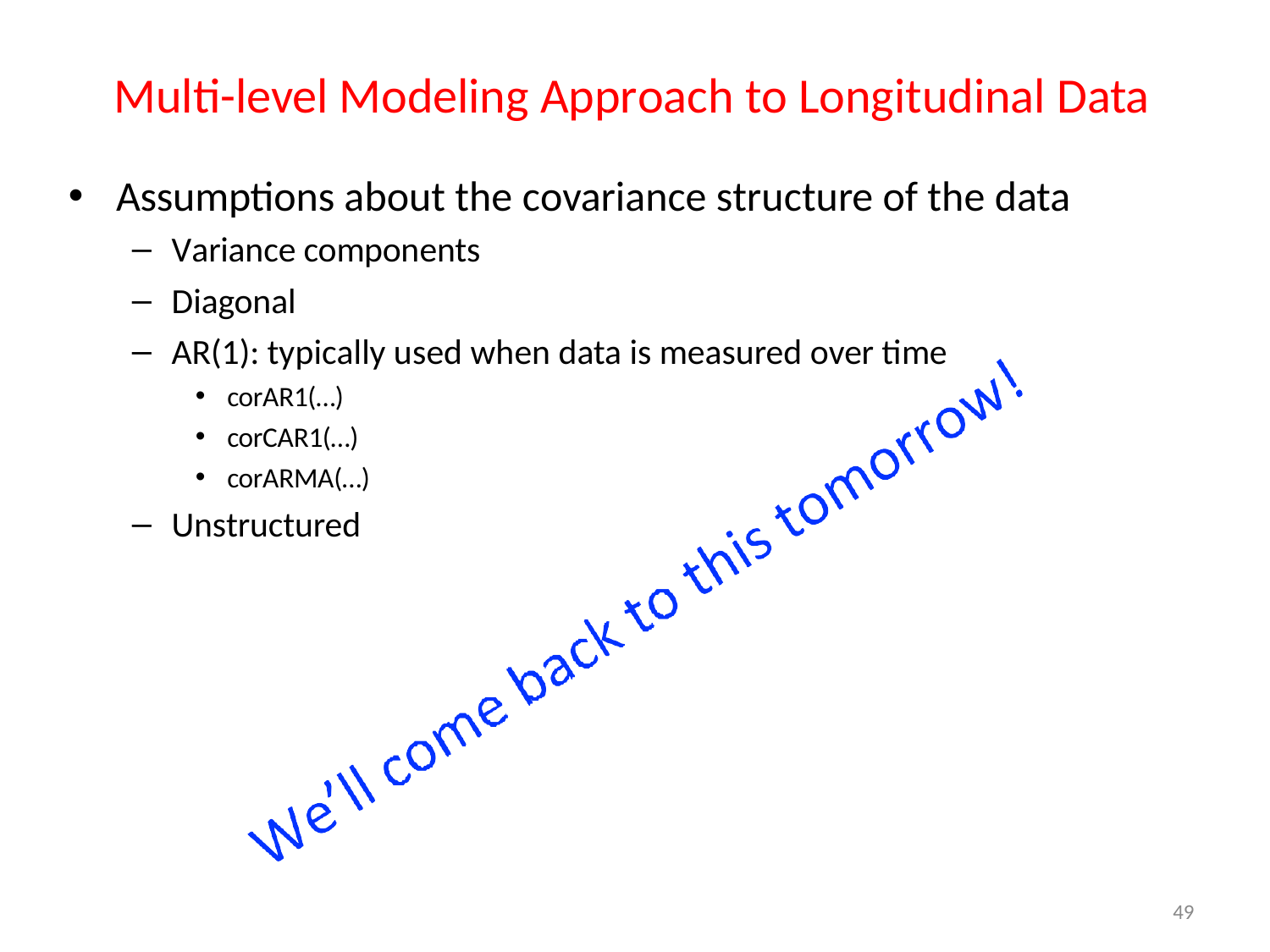

# Multi-level Modeling Approach to Longitudinal Data
Assumptions about the covariance structure of the data
Variance components
Diagonal
AR(1): typically used when data is measured over time
corAR1(…)
corCAR1(…)
corARMA(…)
Unstructured

49